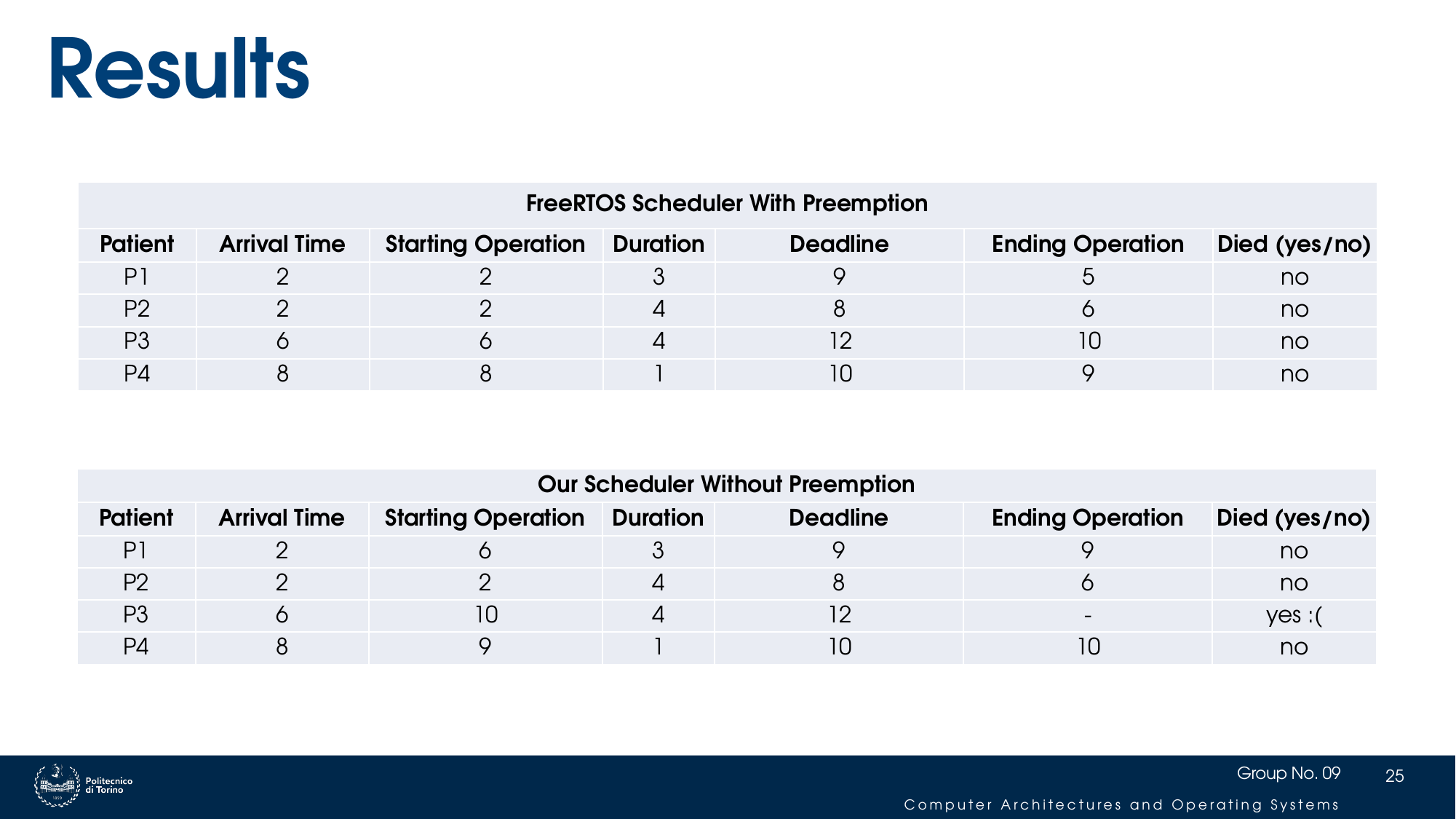

Results
| FreeRTOS Scheduler With Preemption |  |  |  |  |  |  |
| --- | --- | --- | --- | --- | --- | --- |
| Patient | Arrival Time | Starting Operation | Duration | Deadline | Ending Operation | Died (yes/no) |
| P1 | 2 | 2 | 3 | 9 | 5 | no |
| P2 | 2 | 2 | 4 | 8 | 6 | no |
| P3 | 6 | 6 | 4 | 12 | 10 | no |
| P4 | 8 | 8 | 1 | 10 | 9 | no |
| Our Scheduler Without Preemption |  |  |  |  |  |  |
| --- | --- | --- | --- | --- | --- | --- |
| Patient | Arrival Time | Starting Operation | Duration | Deadline | Ending Operation | Died (yes/no) |
| P1 | 2 | 6 | 3 | 9 | 9 | no |
| P2 | 2 | 2 | 4 | 8 | 6 | no |
| P3 | 6 | 10 | 4 | 12 | - | yes :( |
| P4 | 8 | 9 | 1 | 10 | 10 | no |
          Group No. 09
Computer Architectures and Operating Systems
25